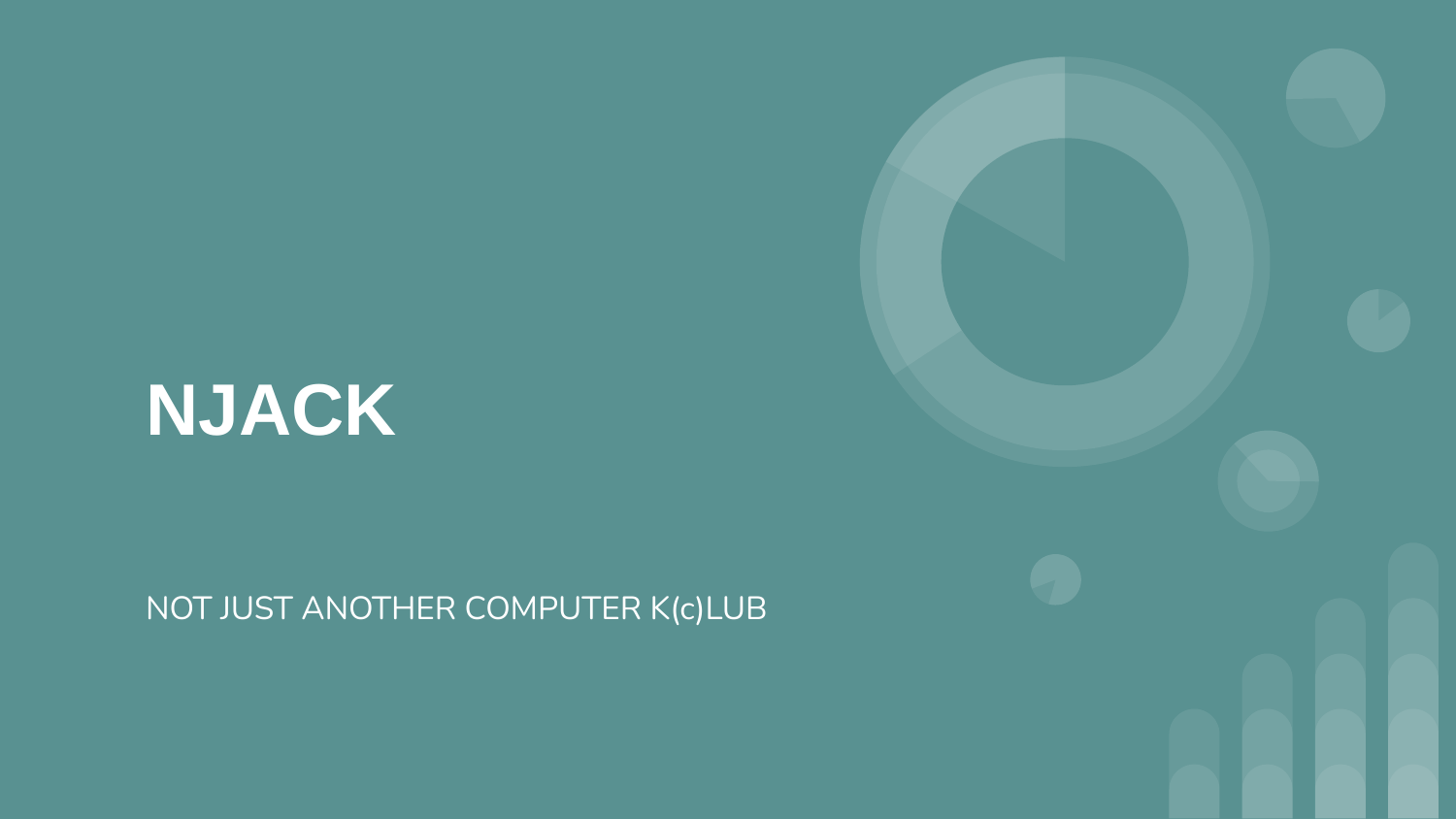

# NJACK
NOT JUST ANOTHER COMPUTER K(c)LUB